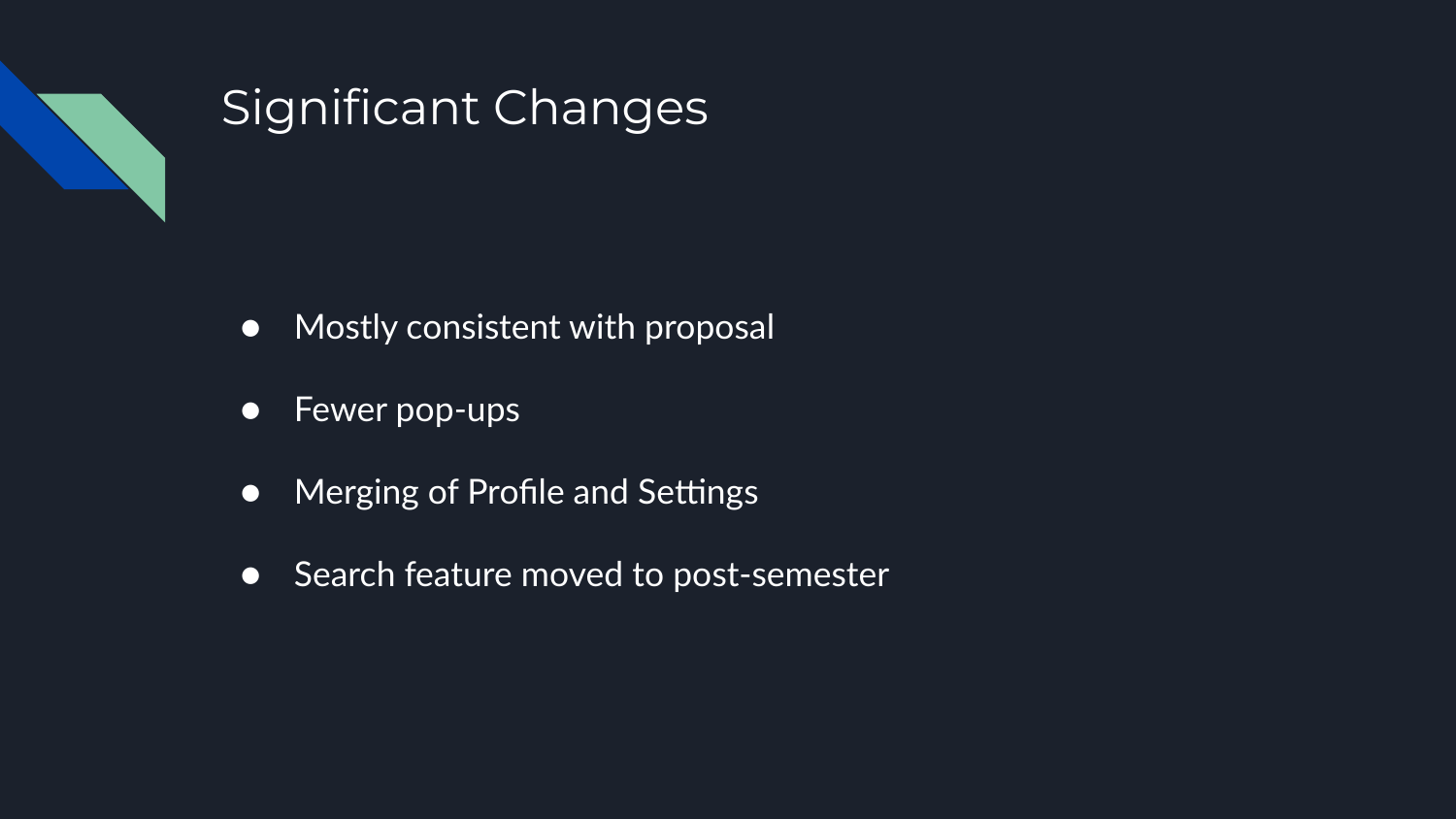

# Significant Changes
Mostly consistent with proposal
Fewer pop-ups
Merging of Profile and Settings
Search feature moved to post-semester